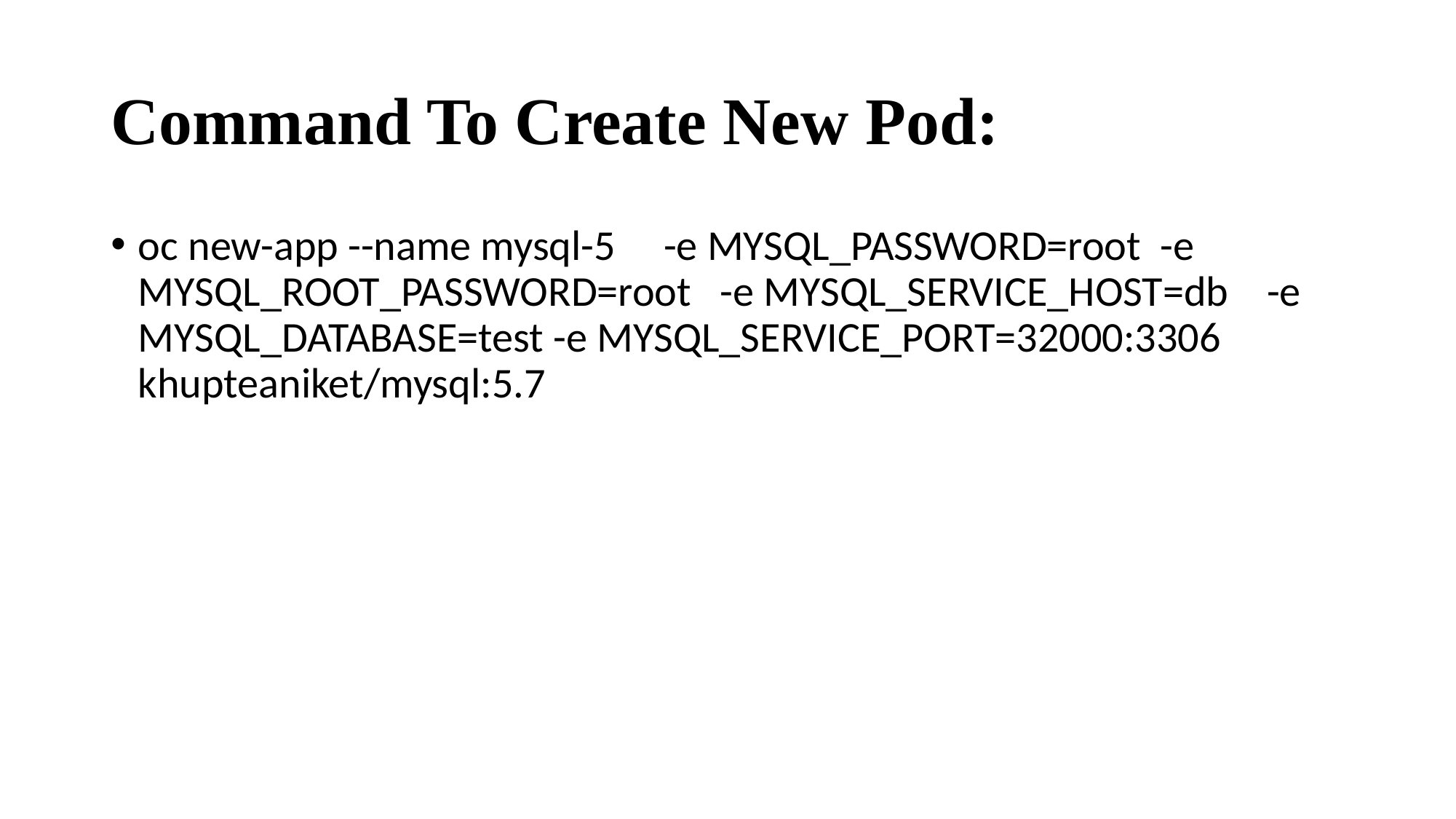

# Command To Create New Pod:
oc new-app --name mysql-5     -e MYSQL_PASSWORD=root  -e MYSQL_ROOT_PASSWORD=root   -e MYSQL_SERVICE_HOST=db    -e MYSQL_DATABASE=test -e MYSQL_SERVICE_PORT=32000:3306   khupteaniket/mysql:5.7